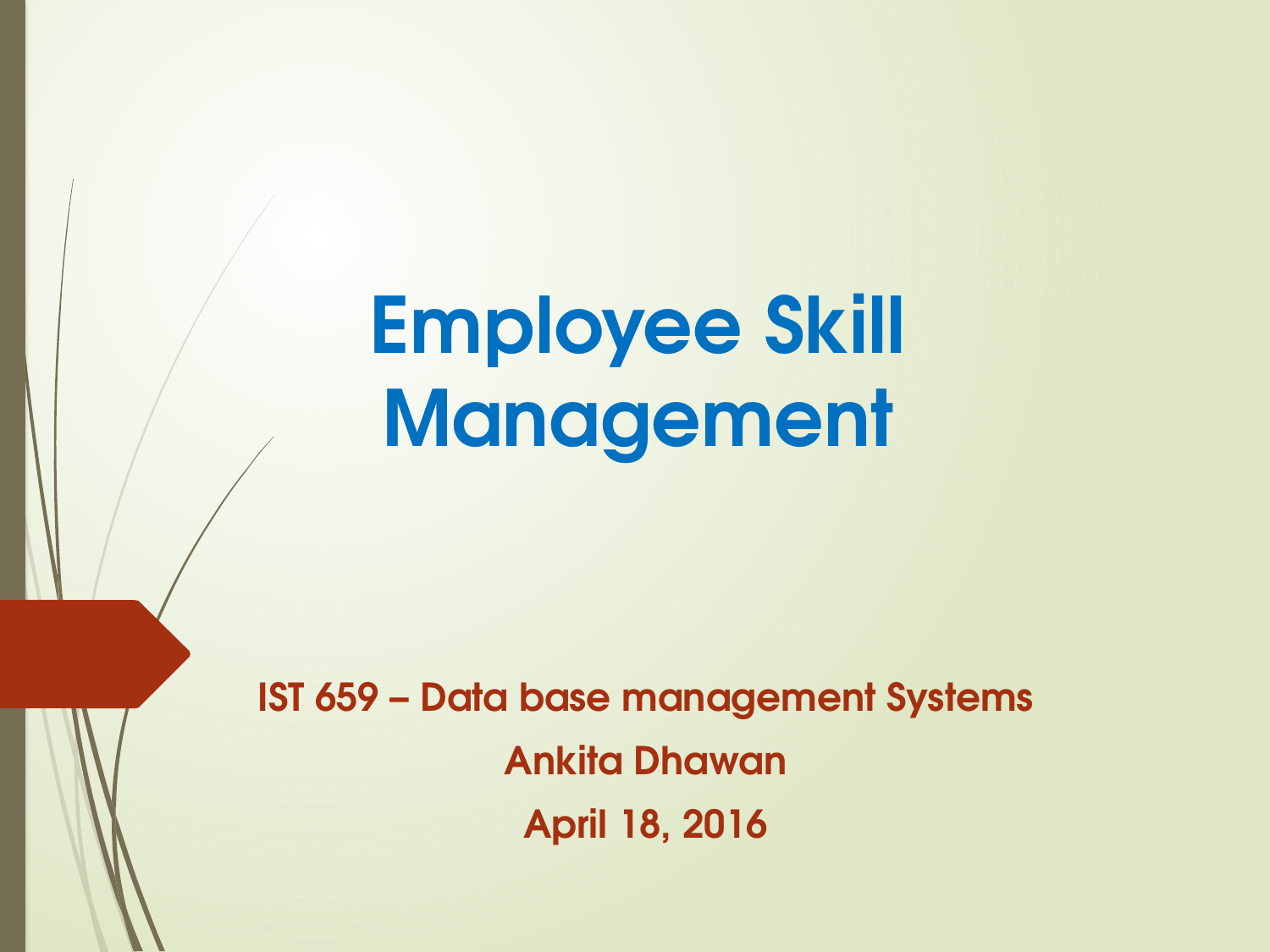

# Employee Skill Management

IST 659 – Data base management Systems
Ankita Dhawan
April 18, 2016